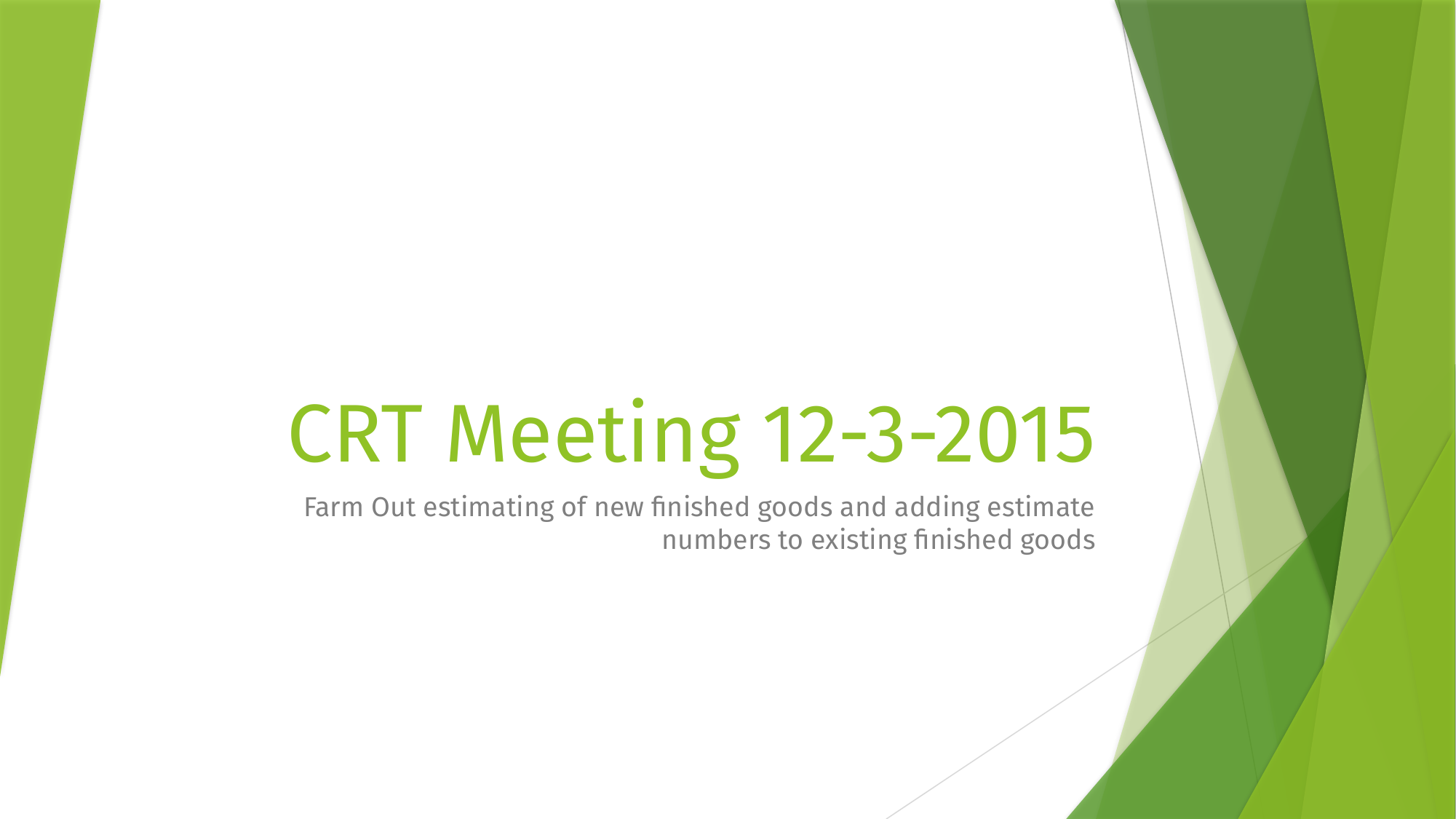

# CRT Meeting 12-3-2015
Farm Out estimating of new finished goods and adding estimate numbers to existing finished goods